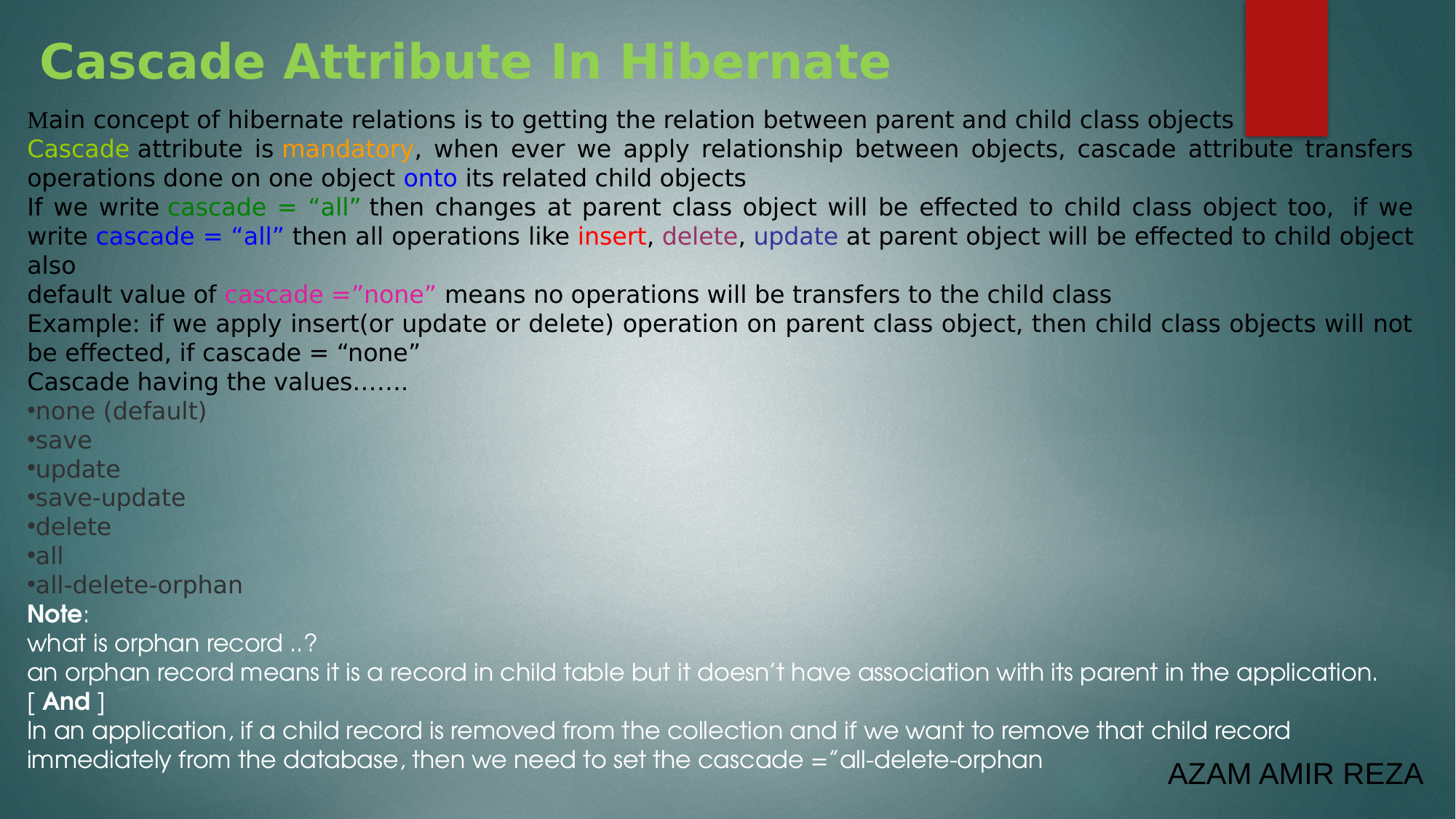

Cascade Attribute In Hibernate
Main concept of hibernate relations is to getting the relation between parent and child class objects
Cascade attribute is mandatory, when ever we apply relationship between objects, cascade attribute transfers operations done on one object onto its related child objects
If we write cascade = “all” then changes at parent class object will be effected to child class object too,  if we write cascade = “all” then all operations like insert, delete, update at parent object will be effected to child object also
default value of cascade =”none” means no operations will be transfers to the child class
Example: if we apply insert(or update or delete) operation on parent class object, then child class objects will not be effected, if cascade = “none”
Cascade having the values…….
none (default)
save
update
save-update
delete
all
all-delete-orphan
Note:
what is orphan record ..?
an orphan record means it is a record in child table but it doesn’t have association with its parent in the application.
[ And ]
In an application, if a child record is removed from the collection and if we want to remove that child record immediately from the database, then we need to set the cascade =”all-delete-orphan
AZAM AMIR REZA